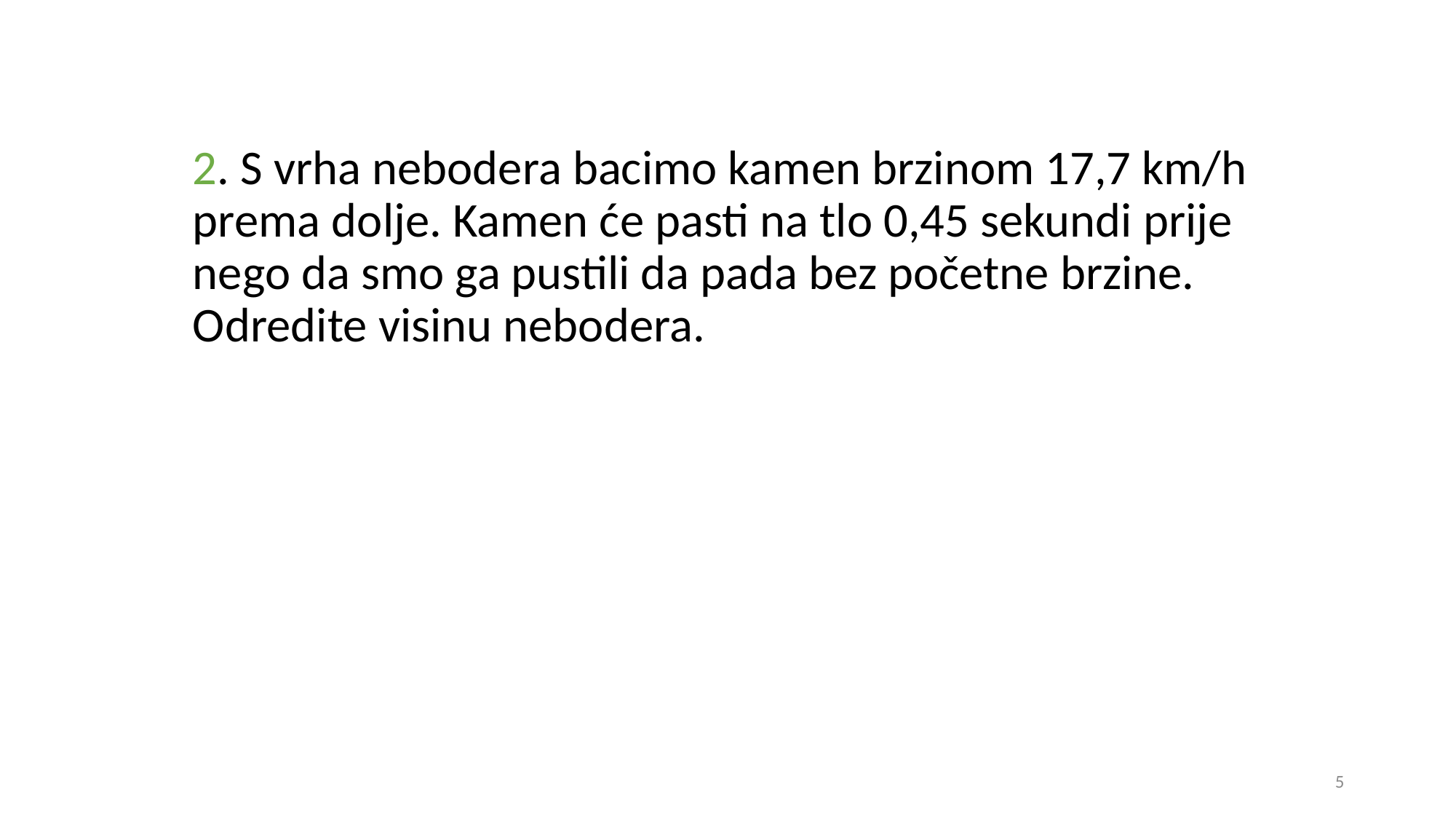

# 2. S vrha nebodera bacimo kamen brzinom 17,7 km/h prema dolje. Kamen će pasti na tlo 0,45 sekundi prije nego da smo ga pustili da pada bez početne brzine. Odredite visinu nebodera.
5